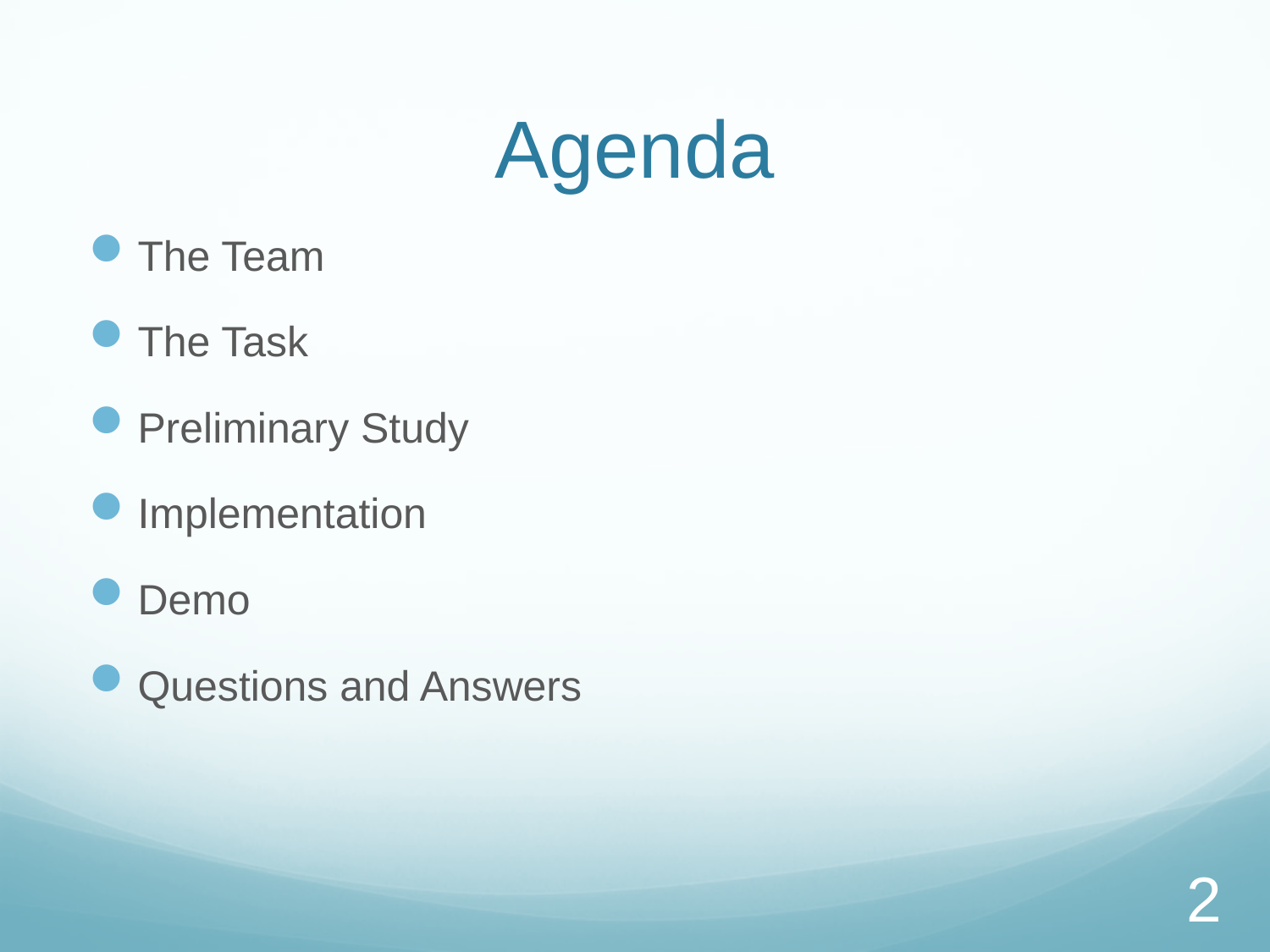

# Agenda
The Team
The Task
Preliminary Study
Implementation
Demo
Questions and Answers
2